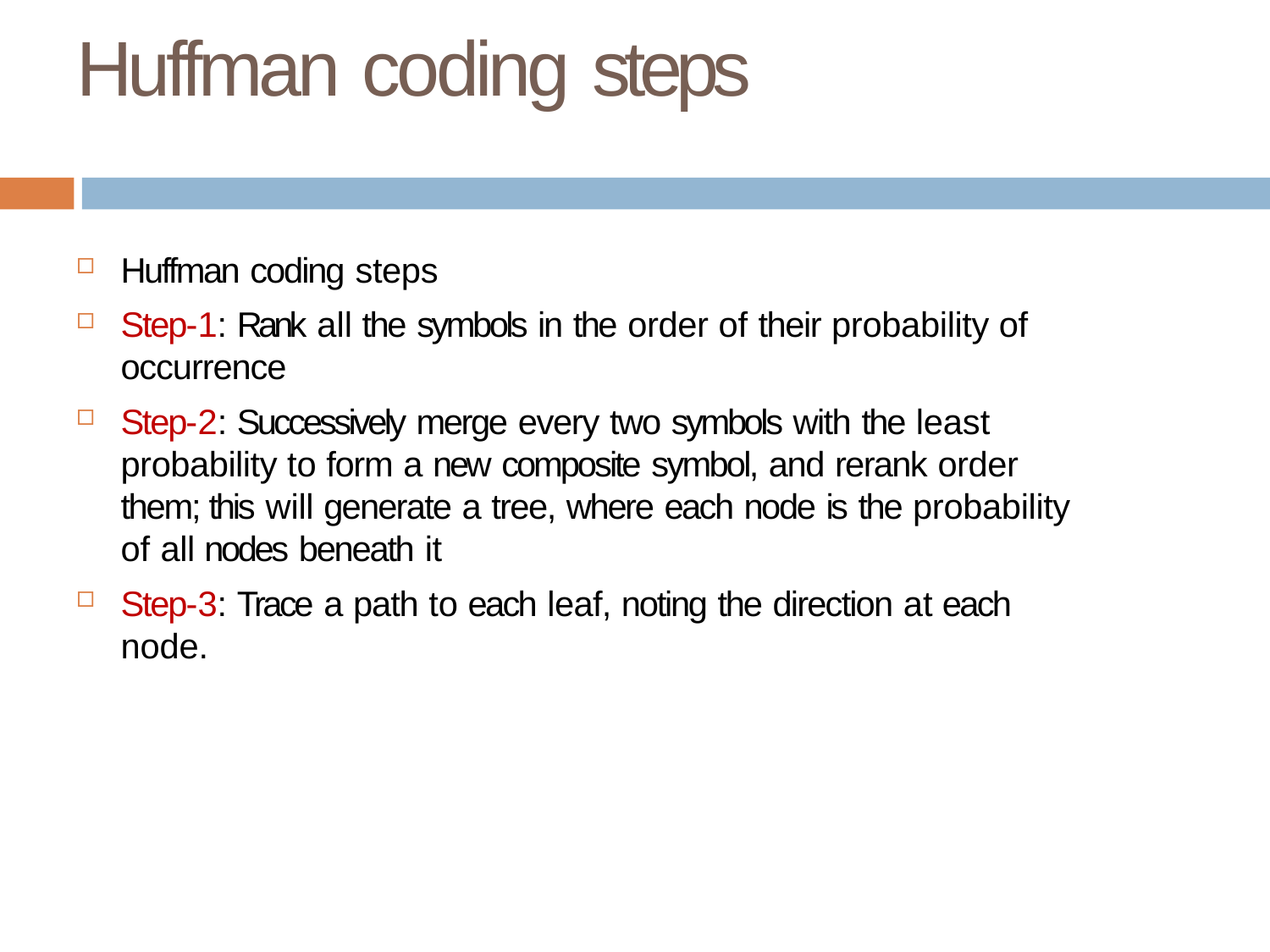

# Huffman coding steps
Huffman coding steps
Step-1: Rank all the symbols in the order of their probability of
occurrence
Step-2: Successively merge every two symbols with the least probability to form a new composite symbol, and rerank order them; this will generate a tree, where each node is the probability of all nodes beneath it
Step-3: Trace a path to each leaf, noting the direction at each node.